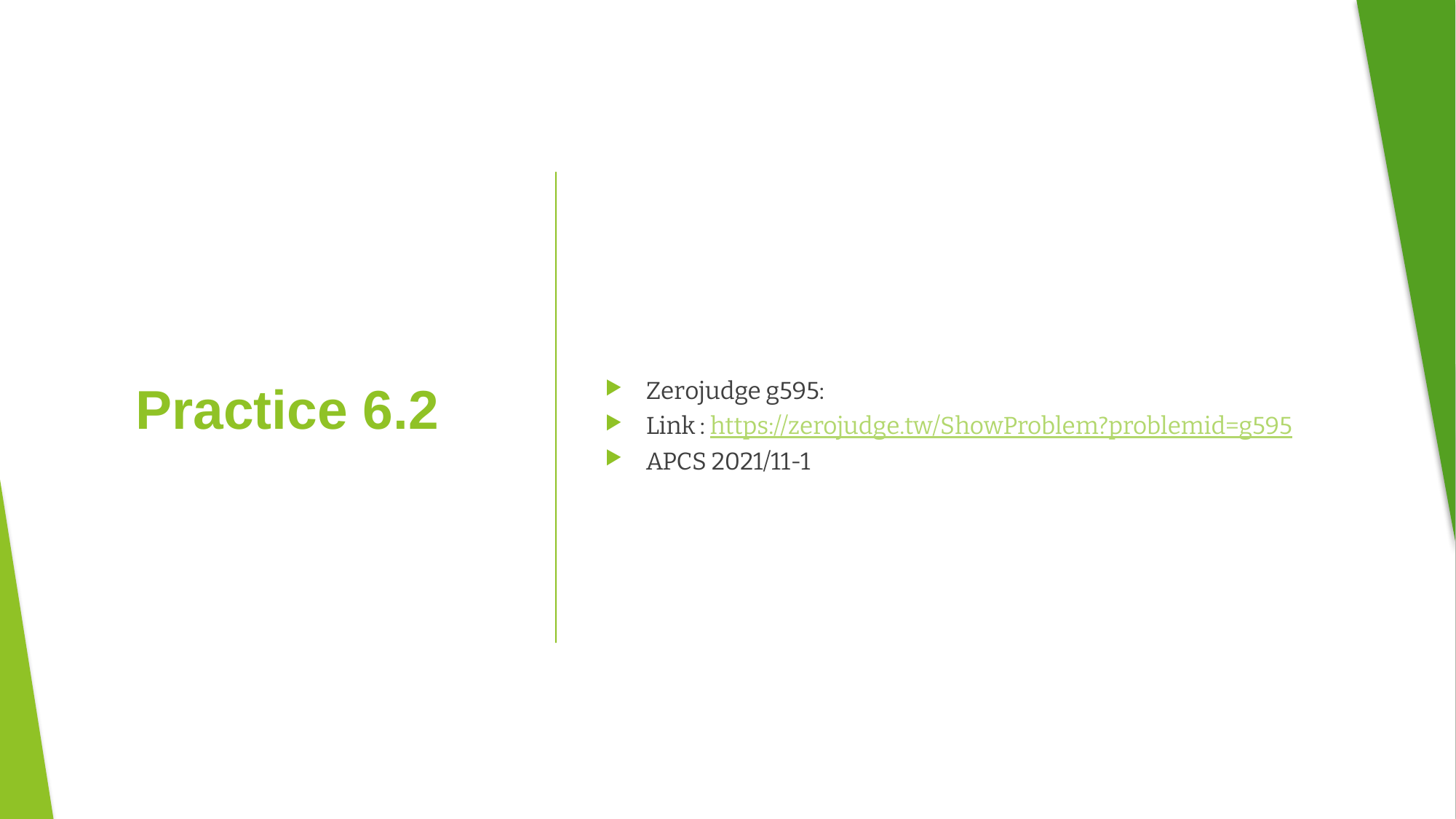

Zerojudge g595:
Link : https://zerojudge.tw/ShowProblem?problemid=g595
APCS 2021/11-1
# Practice 6.2